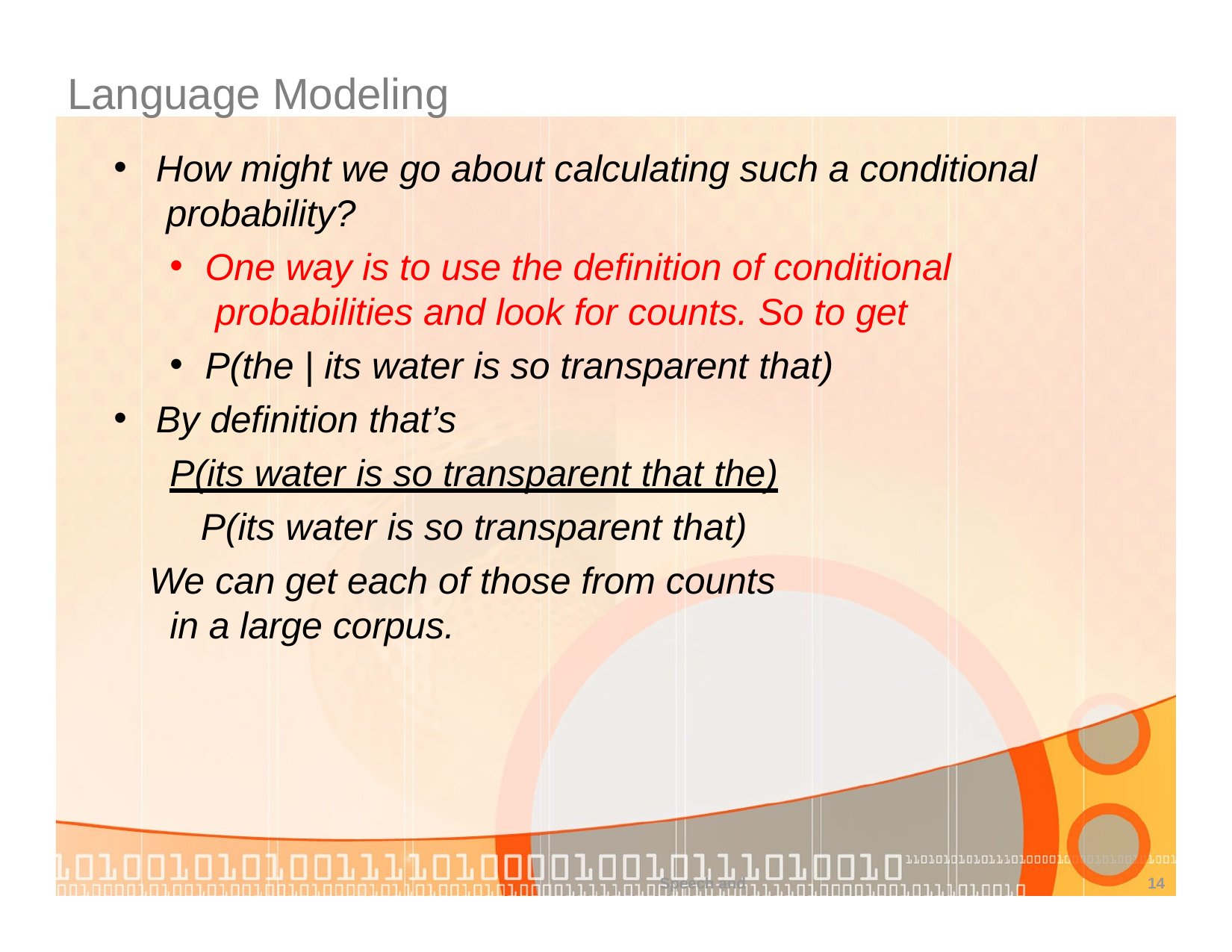

# Language Modeling
How might we go about calculating such a conditional  probability?
One way is to use the definition of conditional  probabilities and look for counts. So to get
P(the | its water is so transparent that)
By definition that’s
P(its water is so transparent that the)  P(its water is so transparent that)
We can get each of those from counts in a large corpus.
Speech and
14